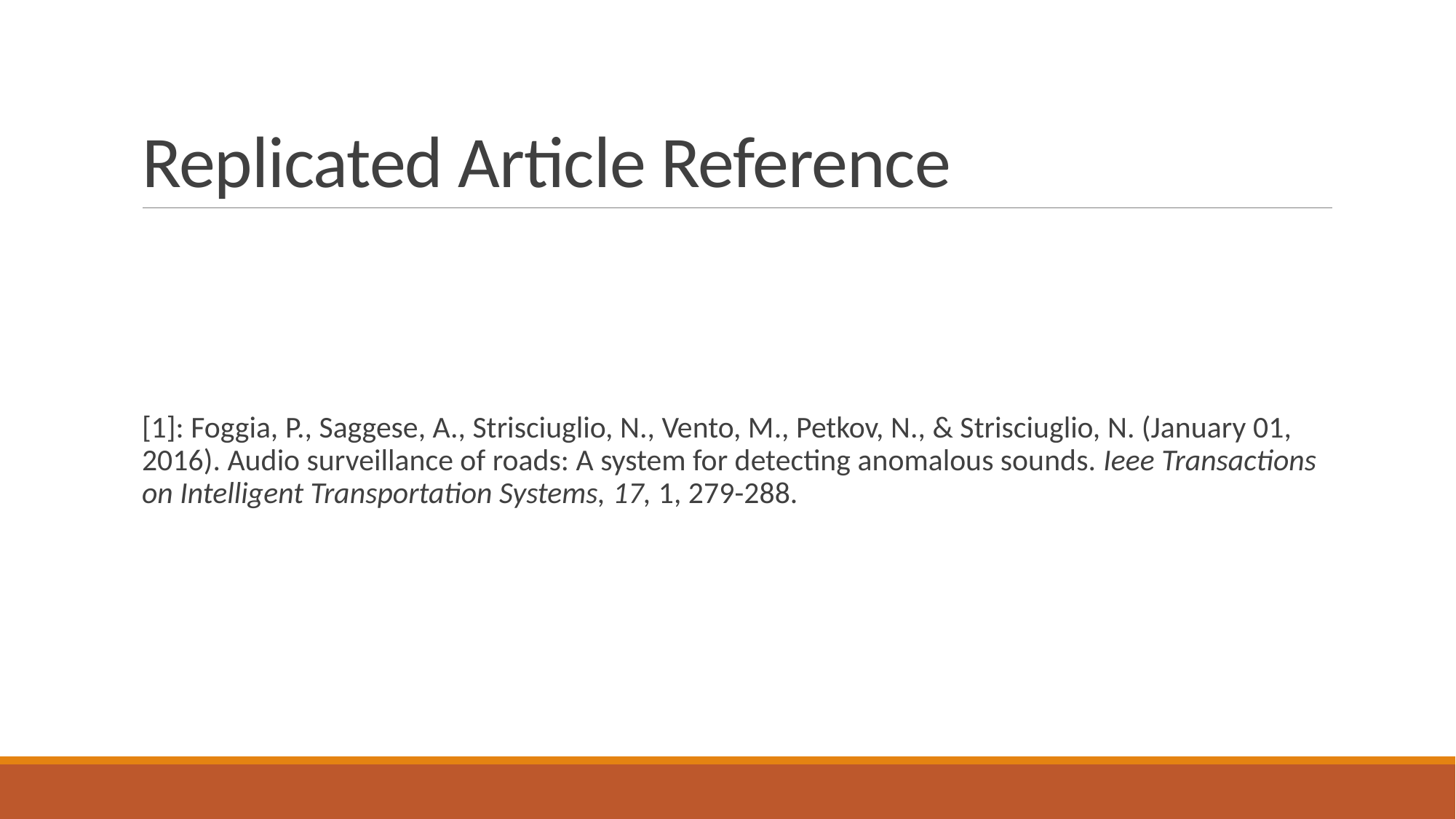

# Replicated Article Reference
[1]: Foggia, P., Saggese, A., Strisciuglio, N., Vento, M., Petkov, N., & Strisciuglio, N. (January 01, 2016). Audio surveillance of roads: A system for detecting anomalous sounds. Ieee Transactions on Intelligent Transportation Systems, 17, 1, 279-288.